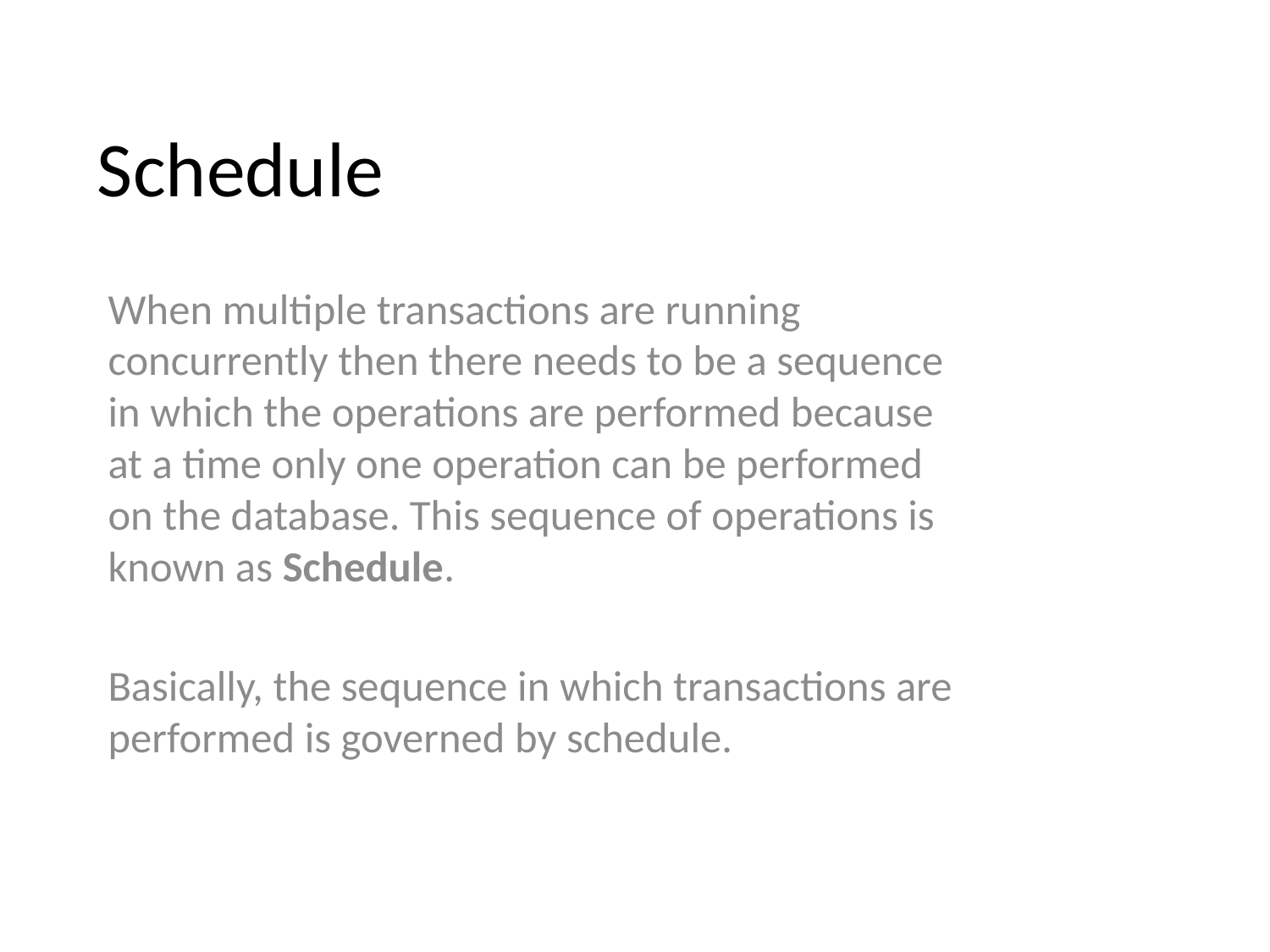

# Schedule
When multiple transactions are running concurrently then there needs to be a sequence in which the operations are performed because at a time only one operation can be performed on the database. This sequence of operations is known as Schedule.

Basically, the sequence in which transactions are performed is governed by schedule.